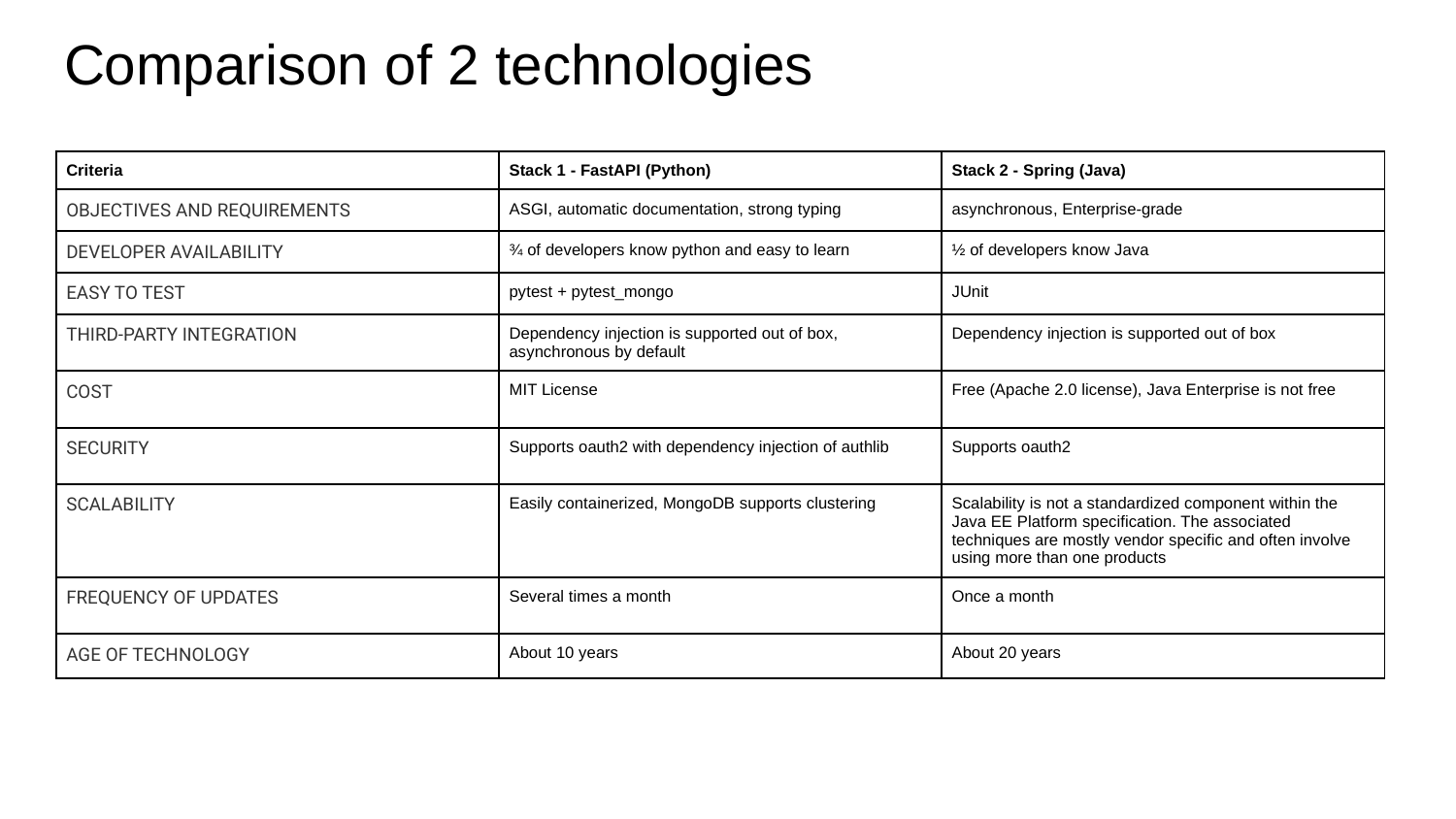

# Comparison of 2 technologies
| Criteria | Stack 1 - FastAPI (Python) | Stack 2 - Spring (Java) |
| --- | --- | --- |
| OBJECTIVES AND REQUIREMENTS | ASGI, automatic documentation, strong typing | asynchronous, Enterprise-grade |
| DEVELOPER AVAILABILITY | ¾ of developers know python and easy to learn | ½ of developers know Java |
| EASY TO TEST | pytest + pytest\_mongo | JUnit |
| THIRD-PARTY INTEGRATION | Dependency injection is supported out of box, asynchronous by default | Dependency injection is supported out of box |
| COST | MIT License | Free (Apache 2.0 license), Java Enterprise is not free |
| SECURITY | Supports oauth2 with dependency injection of authlib | Supports oauth2 |
| SCALABILITY | Easily containerized, MongoDB supports clustering | Scalability is not a standardized component within the Java EE Platform specification. The associated techniques are mostly vendor specific and often involve using more than one products |
| FREQUENCY OF UPDATES | Several times a month | Once a month |
| AGE OF TECHNOLOGY | About 10 years | About 20 years |